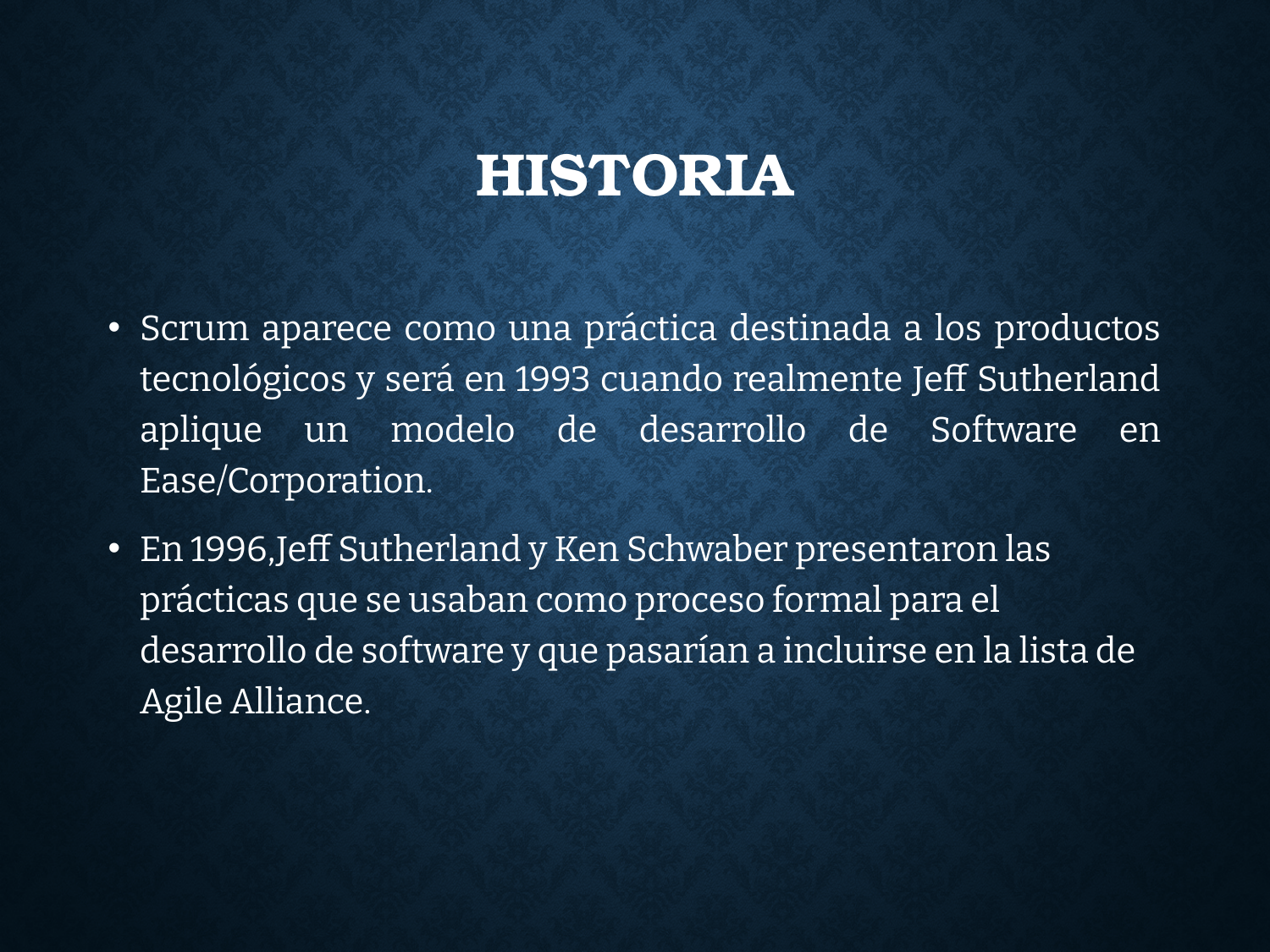

# Historia
Scrum aparece como una práctica destinada a los productos tecnológicos y será en 1993 cuando realmente Jeff Sutherland aplique un modelo de desarrollo de Software en Ease/Corporation.
En 1996,Jeff Sutherland y Ken Schwaber presentaron las prácticas que se usaban como proceso formal para el desarrollo de software y que pasarían a incluirse en la lista de Agile Alliance.